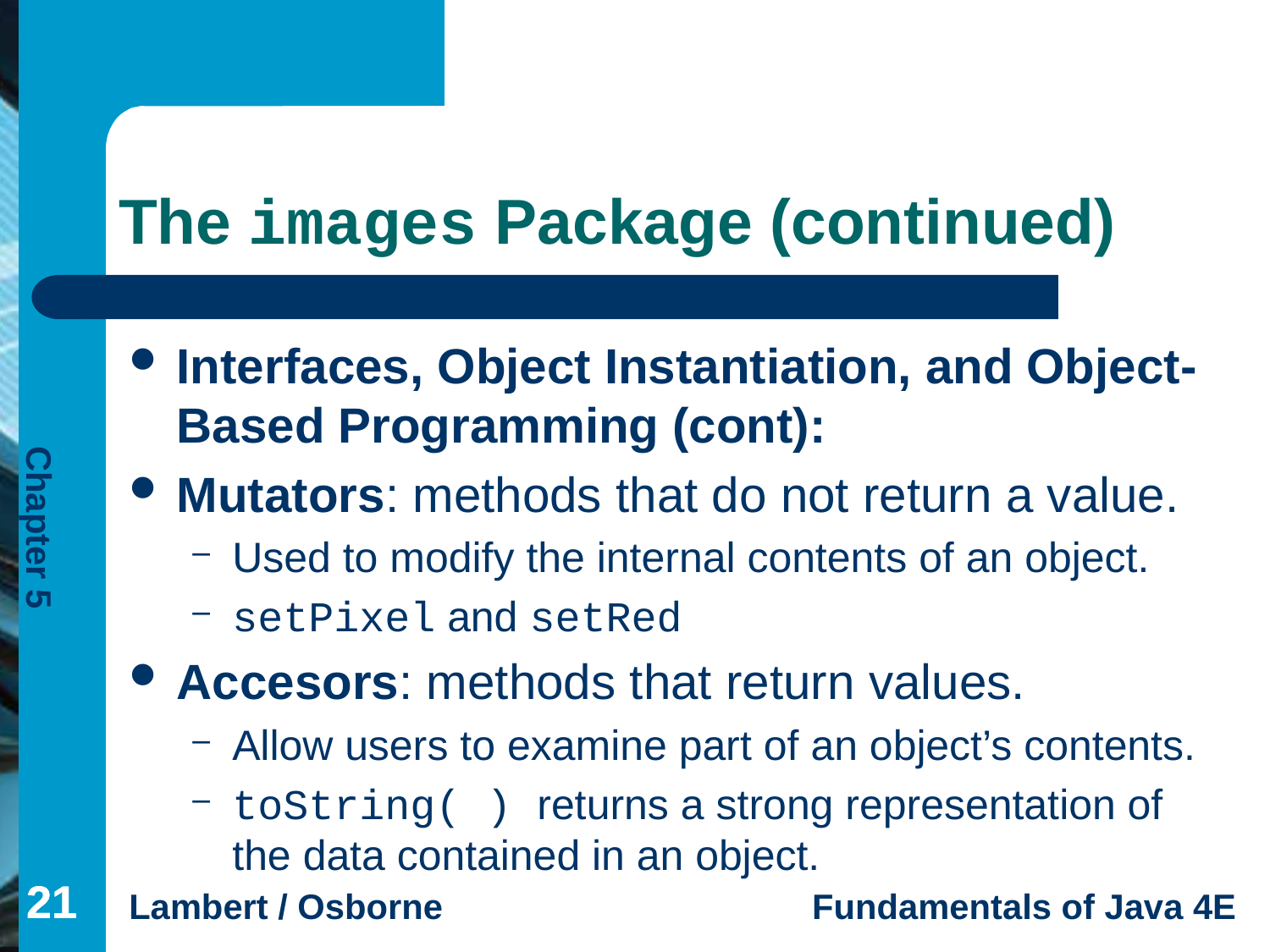

# The images Package (continued)
Interfaces, Object Instantiation, and Object-Based Programming (cont):
Mutators: methods that do not return a value.
Used to modify the internal contents of an object.
setPixel and setRed
Accesors: methods that return values.
Allow users to examine part of an object’s contents.
toString( ) returns a strong representation of the data contained in an object.
21
21
21